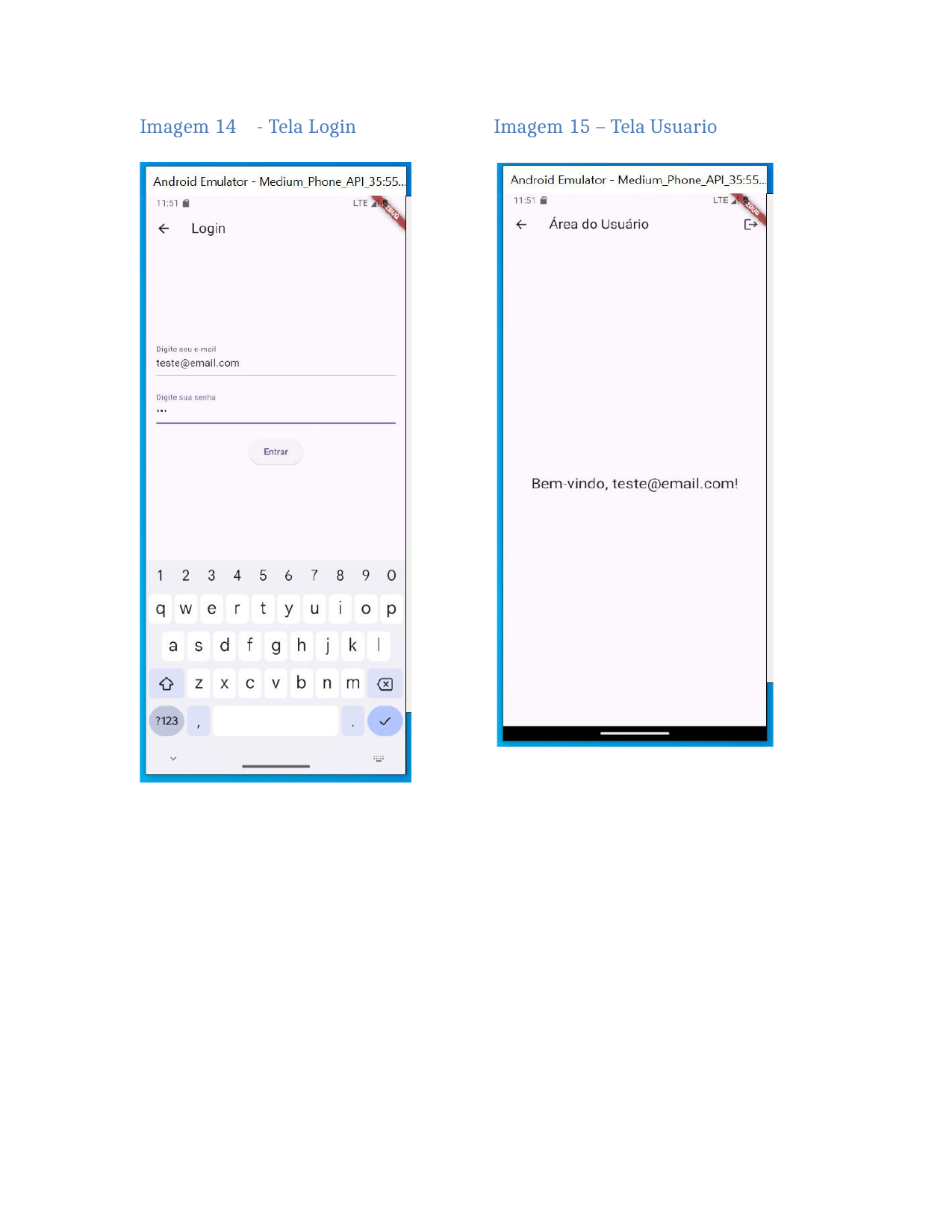

Imagem 14
- Tela Login
Imagem 15 – Tela Usuario